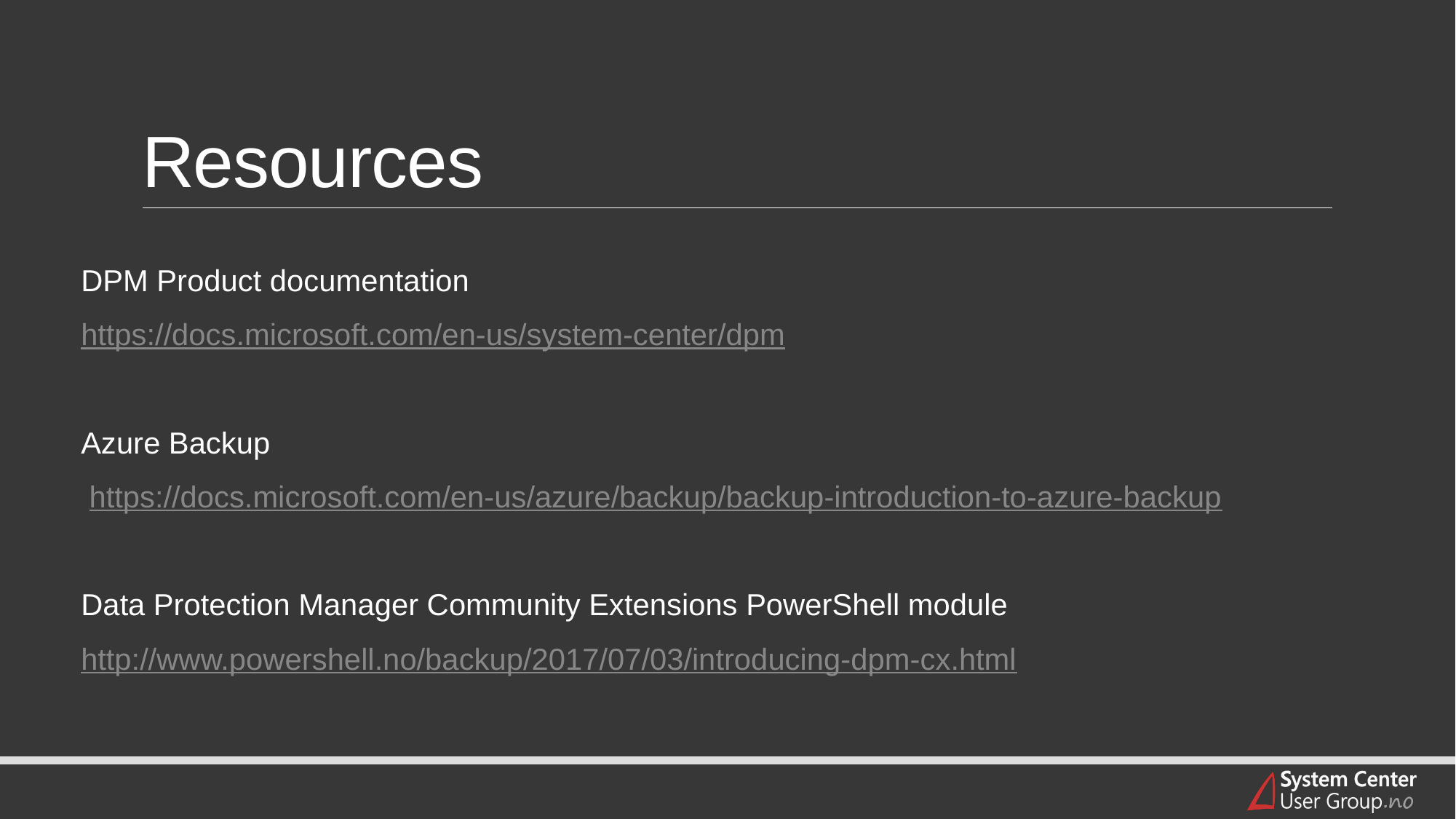

# Resources
DPM Product documentation
https://docs.microsoft.com/en-us/system-center/dpm

Azure Backup
 https://docs.microsoft.com/en-us/azure/backup/backup-introduction-to-azure-backup

Data Protection Manager Community Extensions PowerShell module
http://www.powershell.no/backup/2017/07/03/introducing-dpm-cx.html